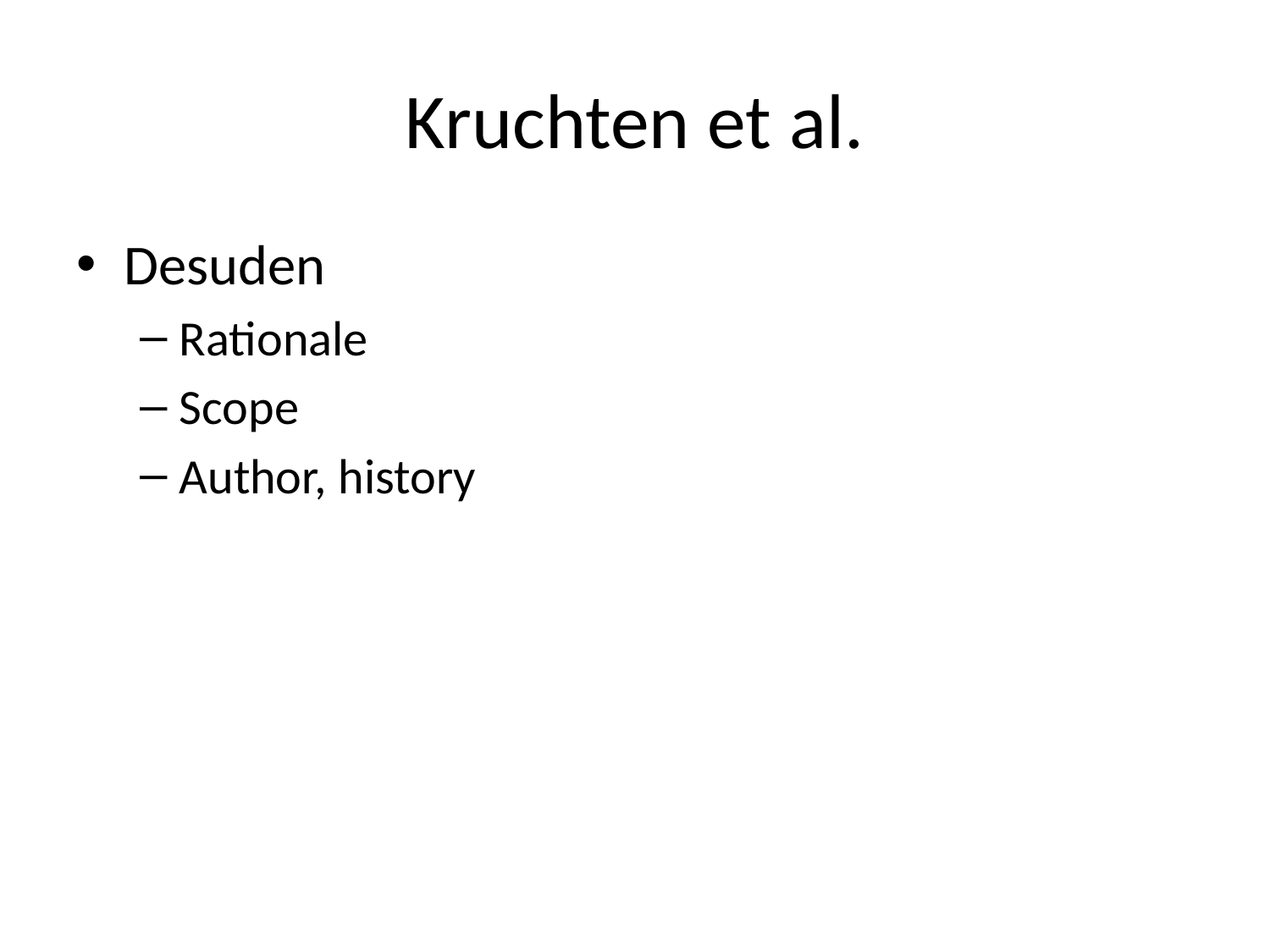

# Kruchten et al.
Desuden
Rationale
Scope
Author, history